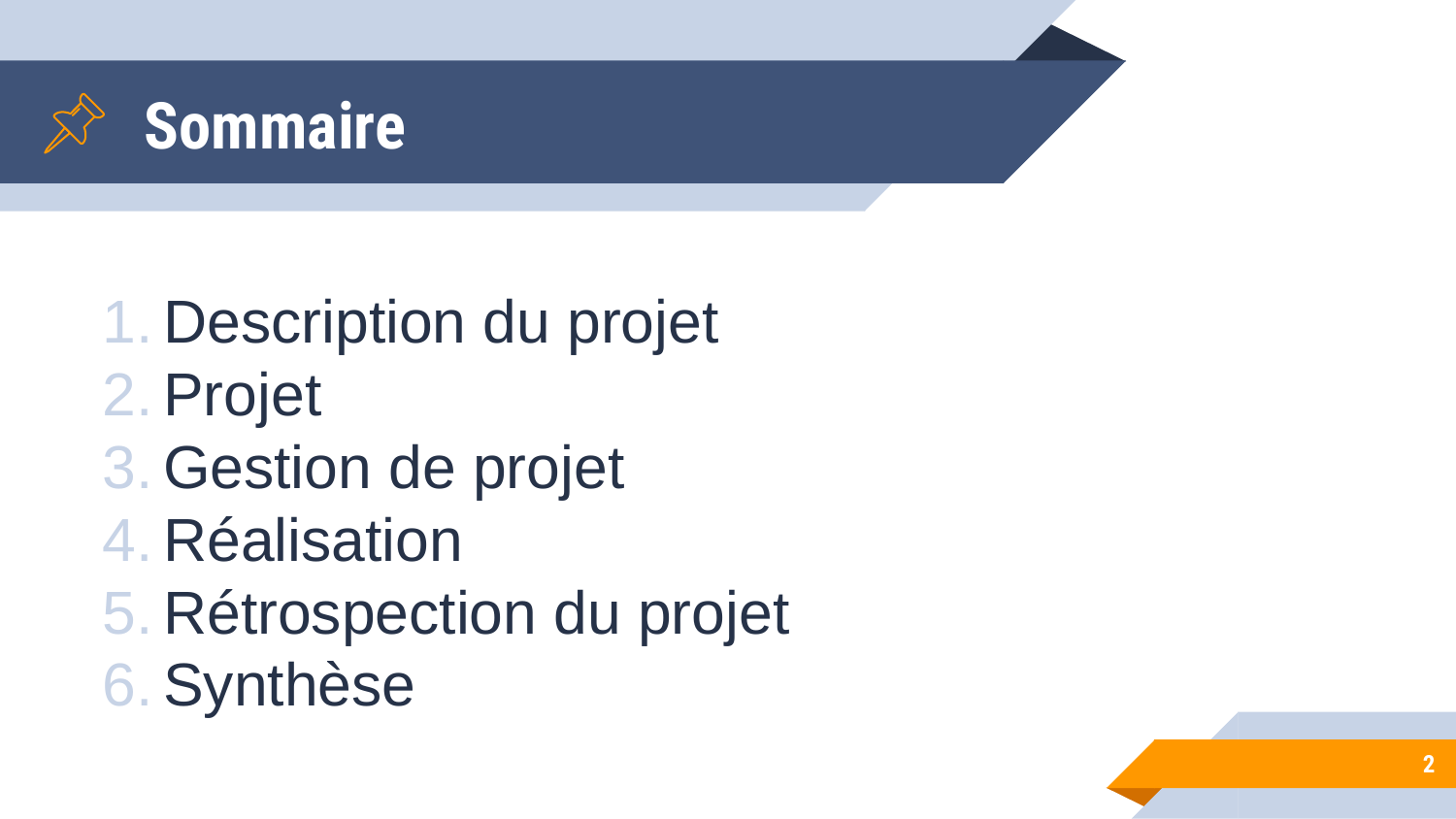

# Sommaire

Description du projet
Projet
Gestion de projet
Réalisation
Rétrospection du projet
Synthèse
2